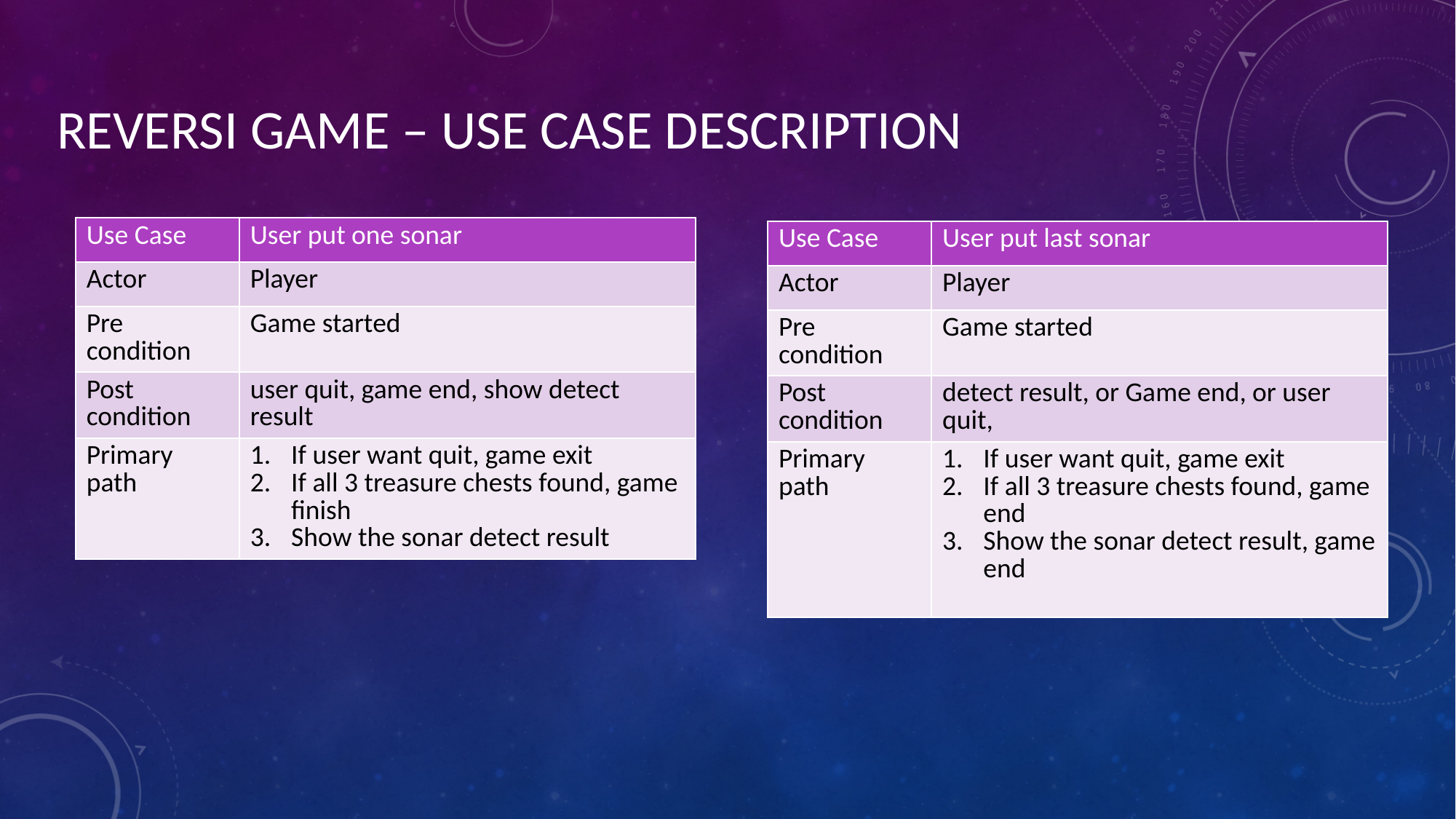

# Reversi game – use case description
| Use Case | User put one sonar |
| --- | --- |
| Actor | Player |
| Pre condition | Game started |
| Post condition | user quit, game end, show detect result |
| Primary path | If user want quit, game exit If all 3 treasure chests found, game finish Show the sonar detect result |
| Use Case | User put last sonar |
| --- | --- |
| Actor | Player |
| Pre condition | Game started |
| Post condition | detect result, or Game end, or user quit, |
| Primary path | If user want quit, game exit If all 3 treasure chests found, game end Show the sonar detect result, game end |